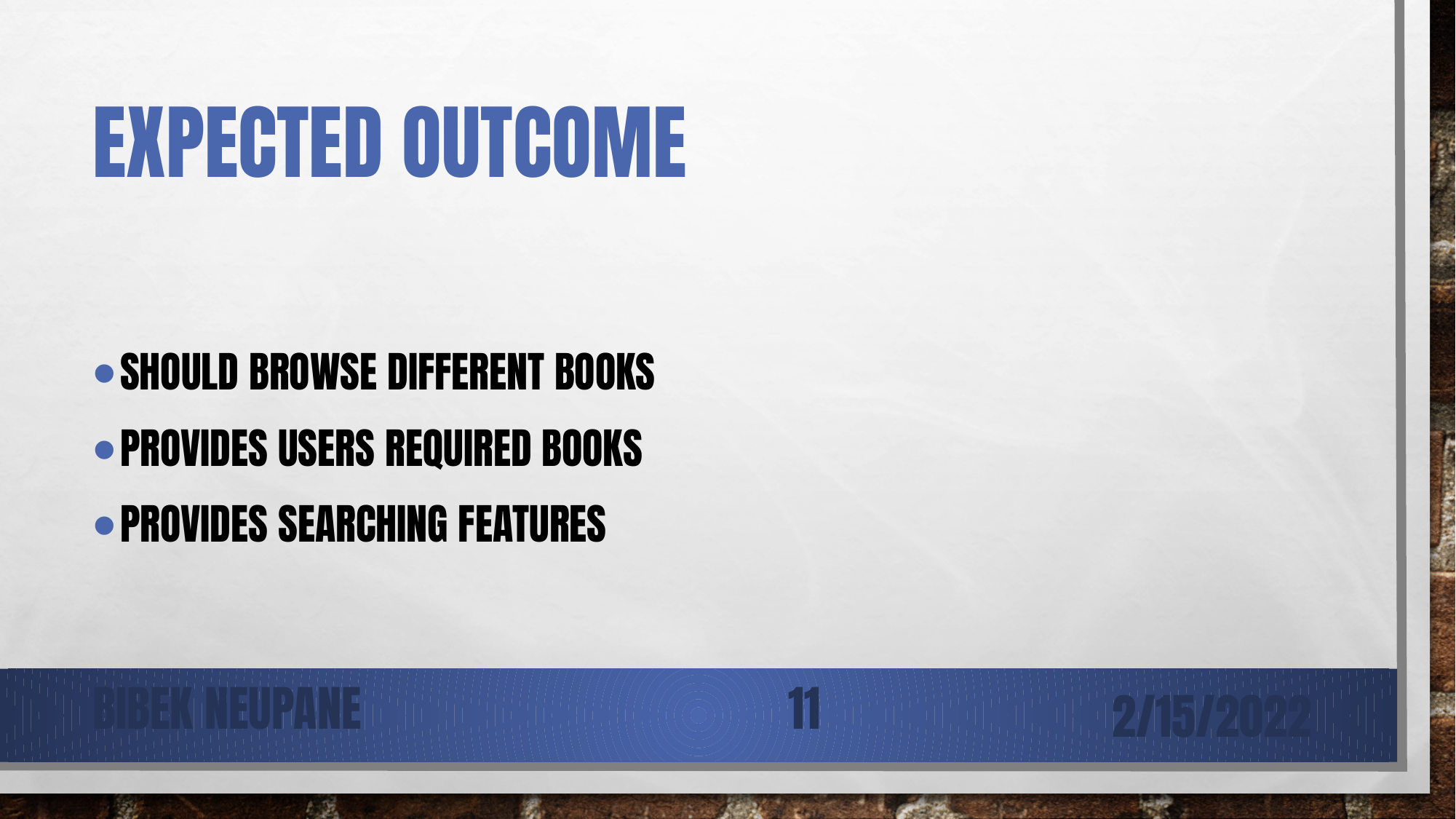

# Expected Outcome
should browse different books
provides users required books
provides searching features
Bibek Neupane
11
2/15/2022